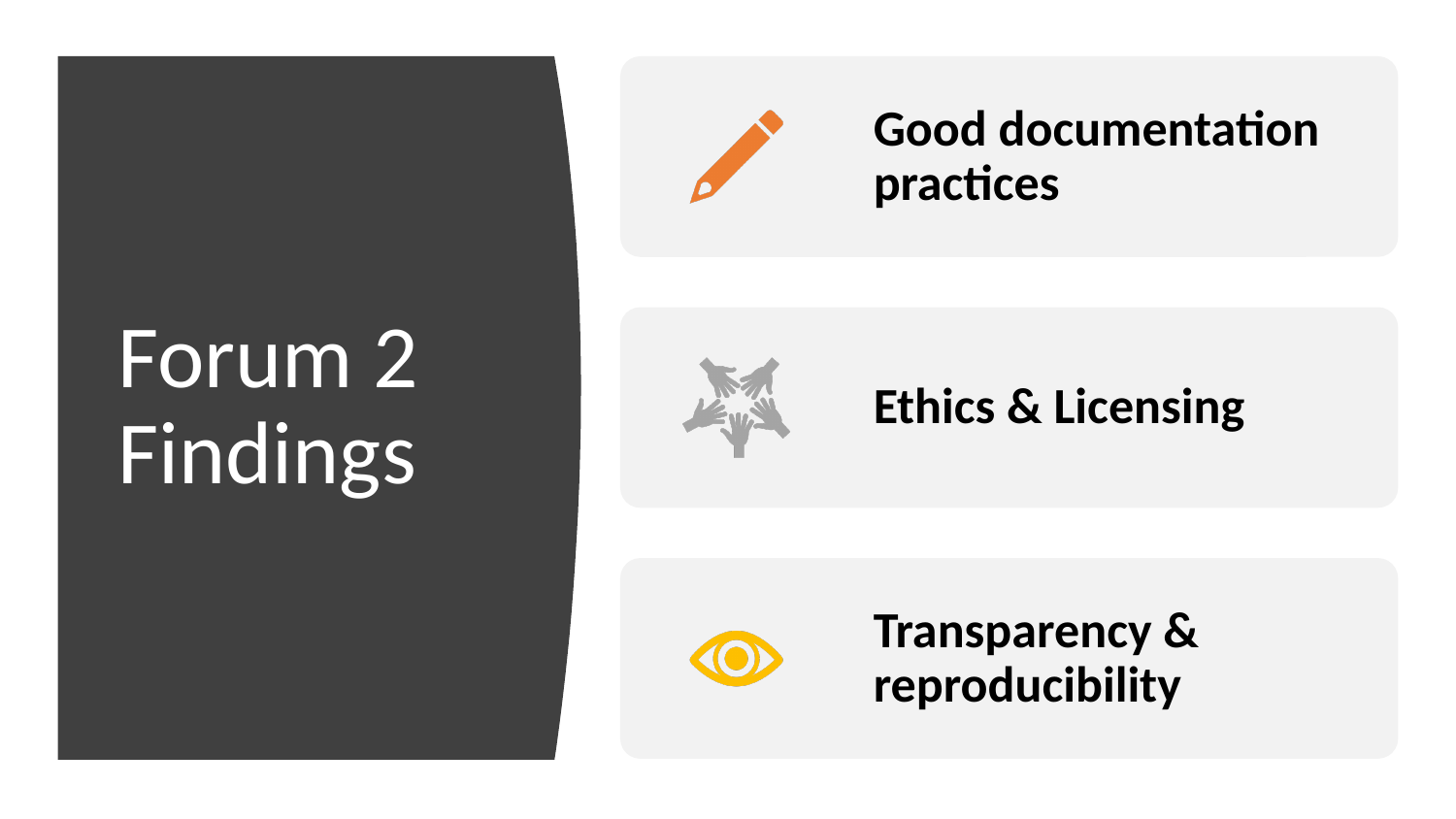

Good documentation practices
Ethics & Licensing
Transparency & reproducibility
# Forum 2 Findings